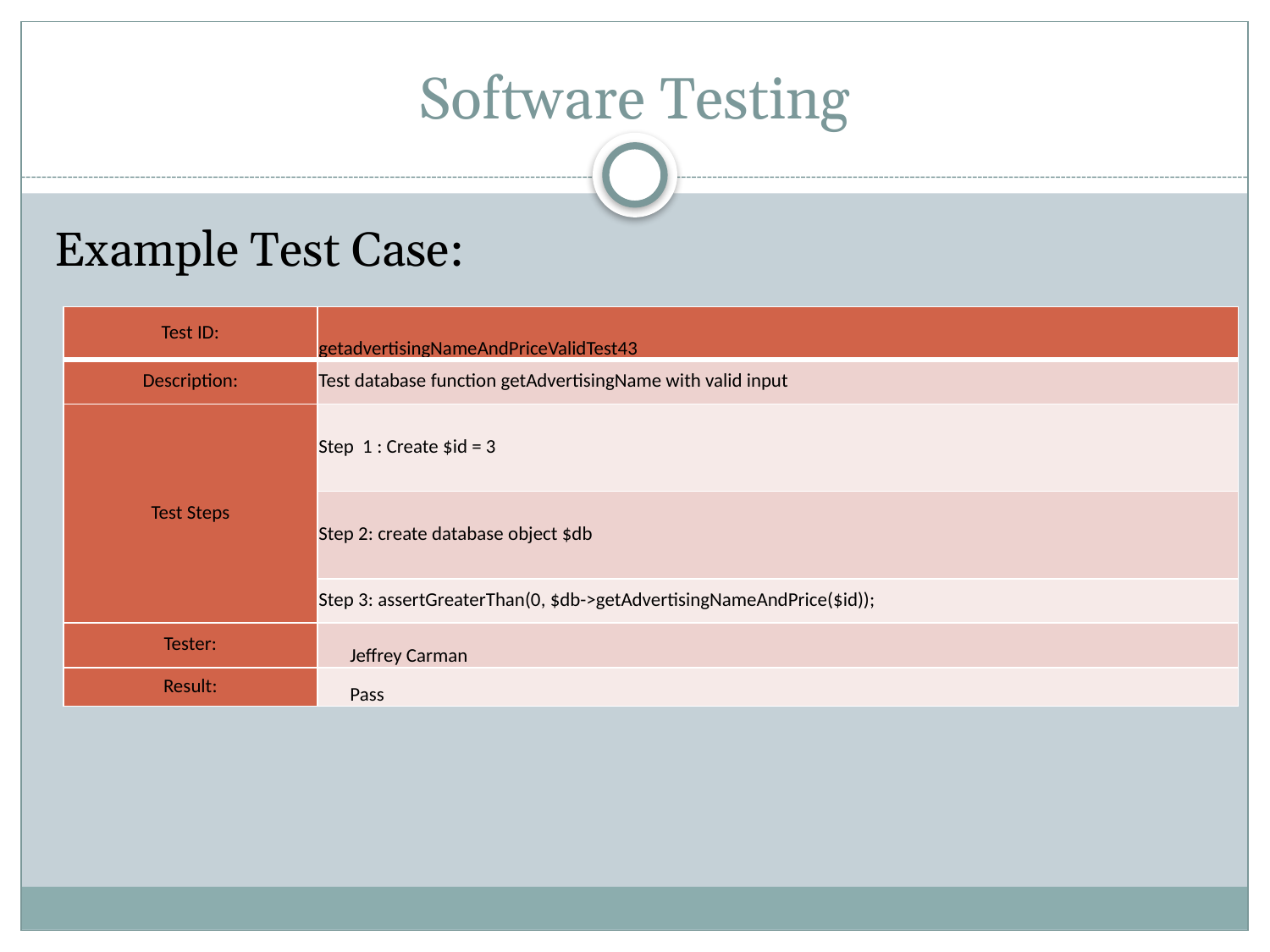

# Software Testing
Example Test Case:

| Test ID: | getadvertisingNameAndPriceValidTest43 |
| --- | --- |
| Description: | Test database function getAdvertisingName with valid input |
| Test Steps | Step 1 : Create $id = 3 |
|  | Step 2: create database object $db |
|  | Step 3: assertGreaterThan(0, $db->getAdvertisingNameAndPrice($id)); |
| Tester: | Jeffrey Carman |
| Result: | Pass |